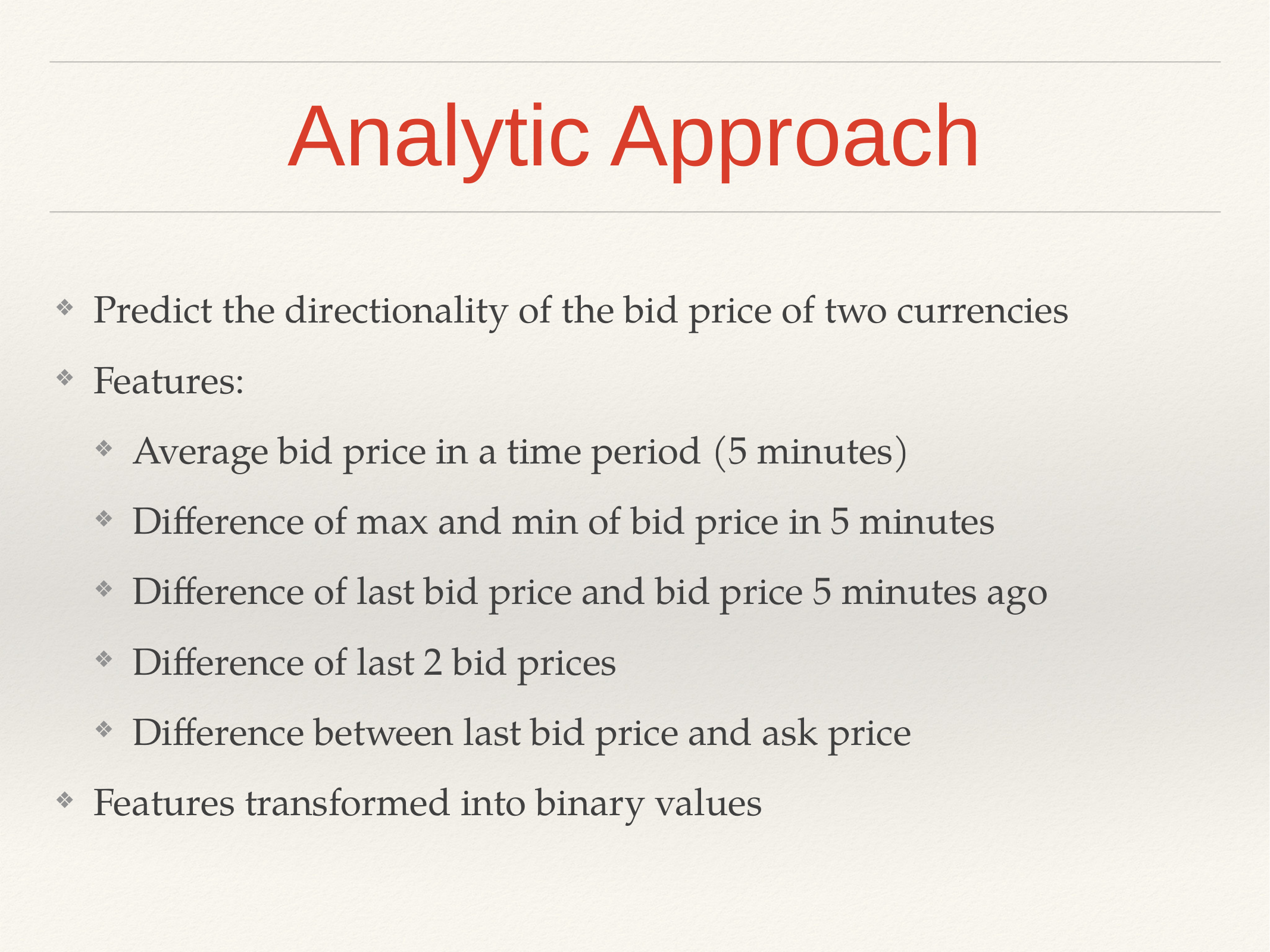

# Analytic Approach
Predict the directionality of the bid price of two currencies
Features:
Average bid price in a time period (5 minutes)
Difference of max and min of bid price in 5 minutes
Difference of last bid price and bid price 5 minutes ago
Difference of last 2 bid prices
Difference between last bid price and ask price
Features transformed into binary values